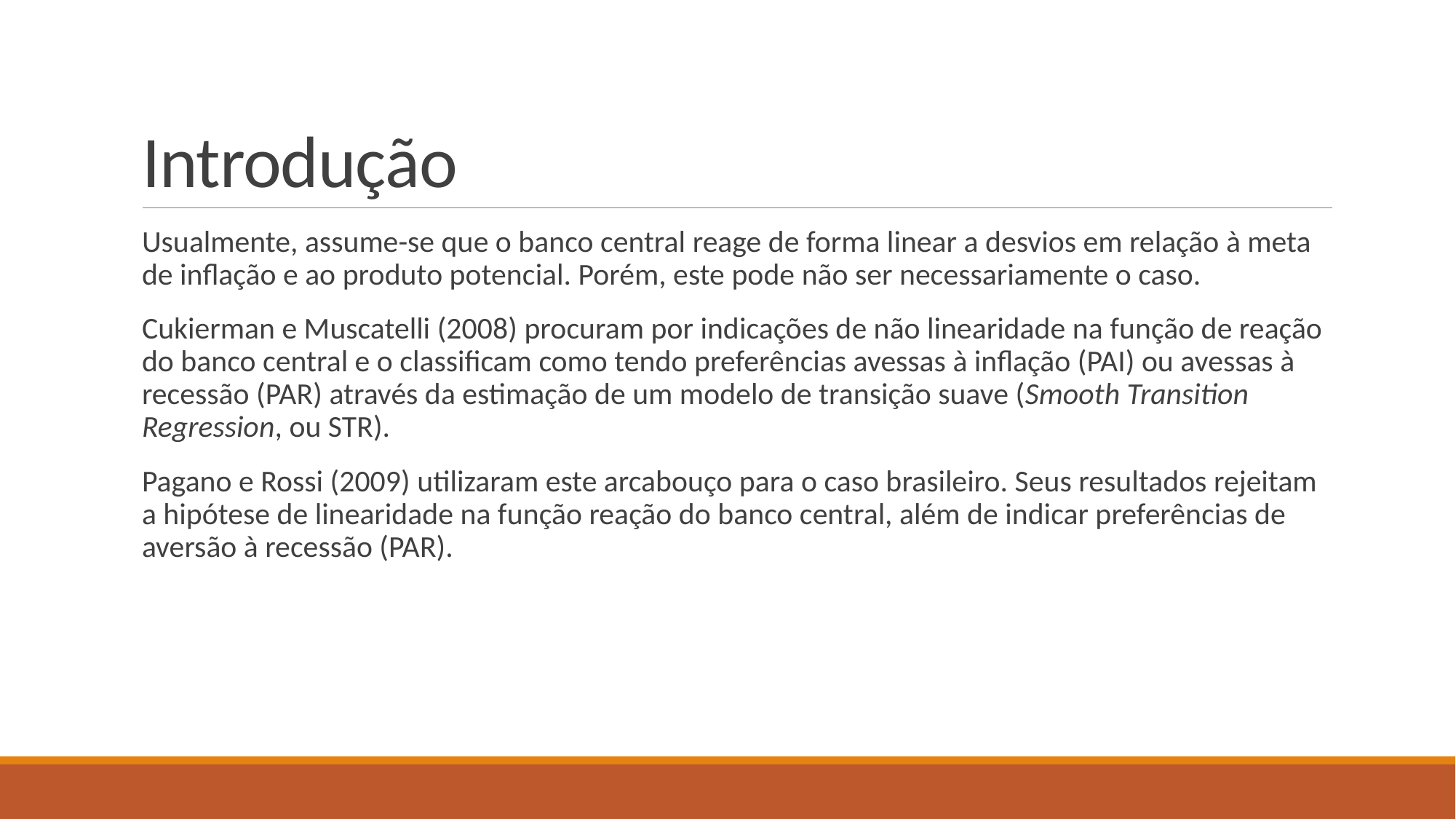

# Introdução
Usualmente, assume-se que o banco central reage de forma linear a desvios em relação à meta de inflação e ao produto potencial. Porém, este pode não ser necessariamente o caso.
Cukierman e Muscatelli (2008) procuram por indicações de não linearidade na função de reação do banco central e o classificam como tendo preferências avessas à inflação (PAI) ou avessas à recessão (PAR) através da estimação de um modelo de transição suave (Smooth Transition Regression, ou STR).
Pagano e Rossi (2009) utilizaram este arcabouço para o caso brasileiro. Seus resultados rejeitam a hipótese de linearidade na função reação do banco central, além de indicar preferências de aversão à recessão (PAR).